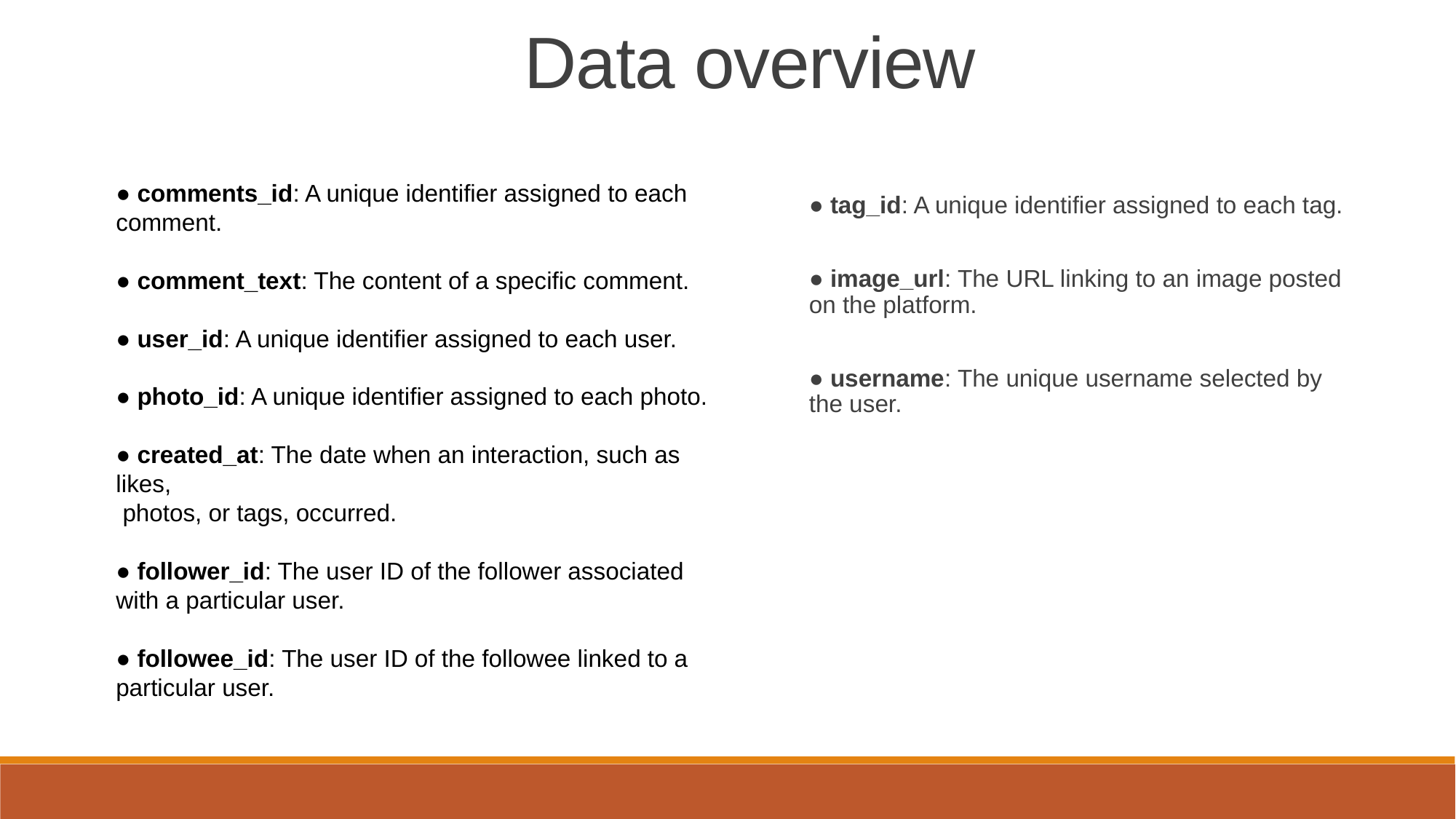

Data overview

● tag_id: A unique identifier assigned to each tag.
● image_url: The URL linking to an image posted on the platform.
● username: The unique username selected by the user.
● comments_id: A unique identifier assigned to each comment.
● comment_text: The content of a specific comment.
● user_id: A unique identifier assigned to each user.
● photo_id: A unique identifier assigned to each photo.
● created_at: The date when an interaction, such as likes,
 photos, or tags, occurred.
● follower_id: The user ID of the follower associated with a particular user.
● followee_id: The user ID of the followee linked to a particular user.